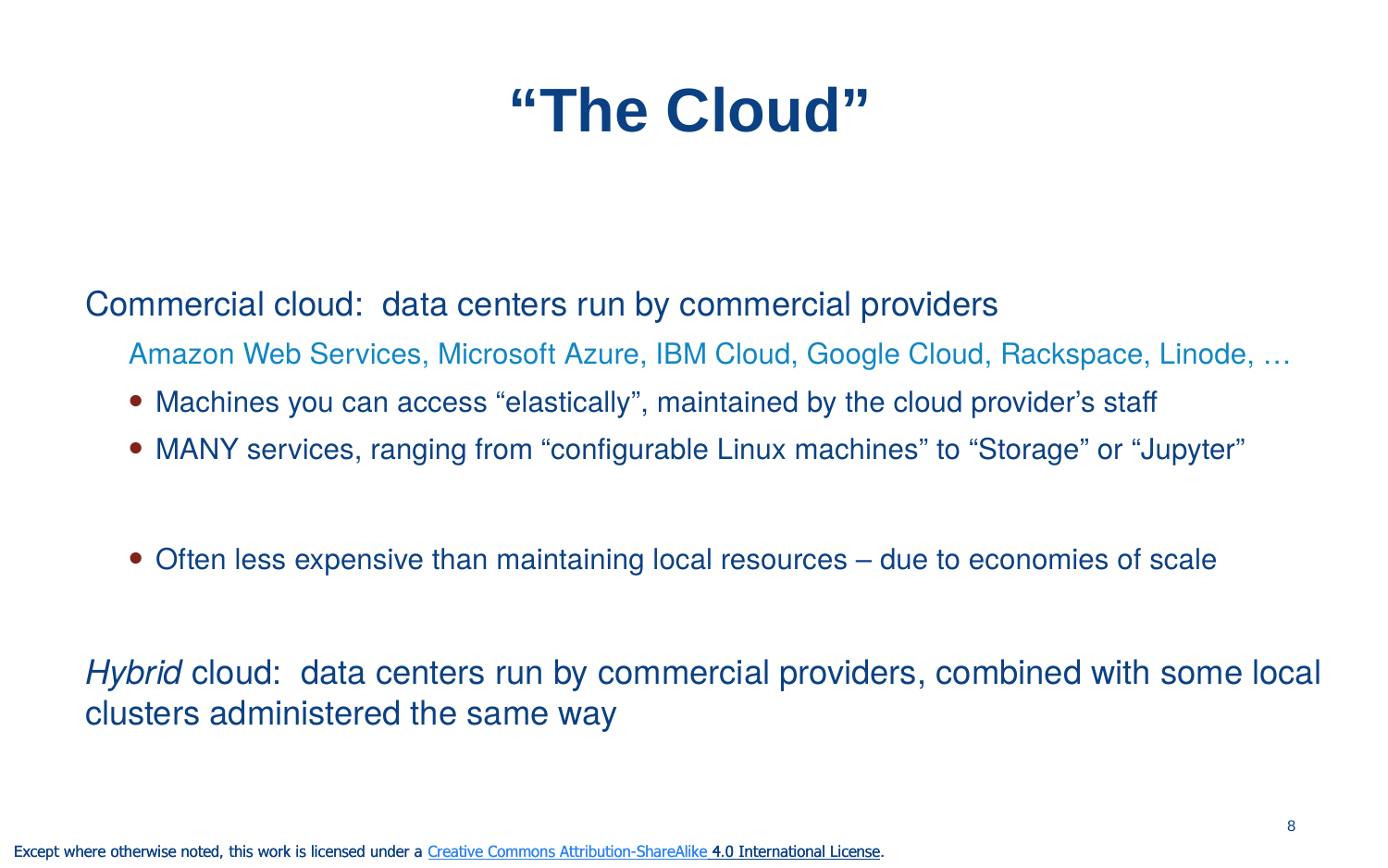

# “The Cloud”
Commercial cloud:  data centers run by commercial providers
Amazon Web Services, Microsoft Azure, IBM Cloud, Google Cloud, Rackspace, Linode, …
Machines you can access “elastically”, maintained by the cloud provider’s staff
MANY services, ranging from “configurable Linux machines” to “Storage” or “Jupyter”

Often less expensive than maintaining local resources – due to economies of scale

Hybrid cloud:  data centers run by commercial providers, combined with some local clusters administered the same way
8